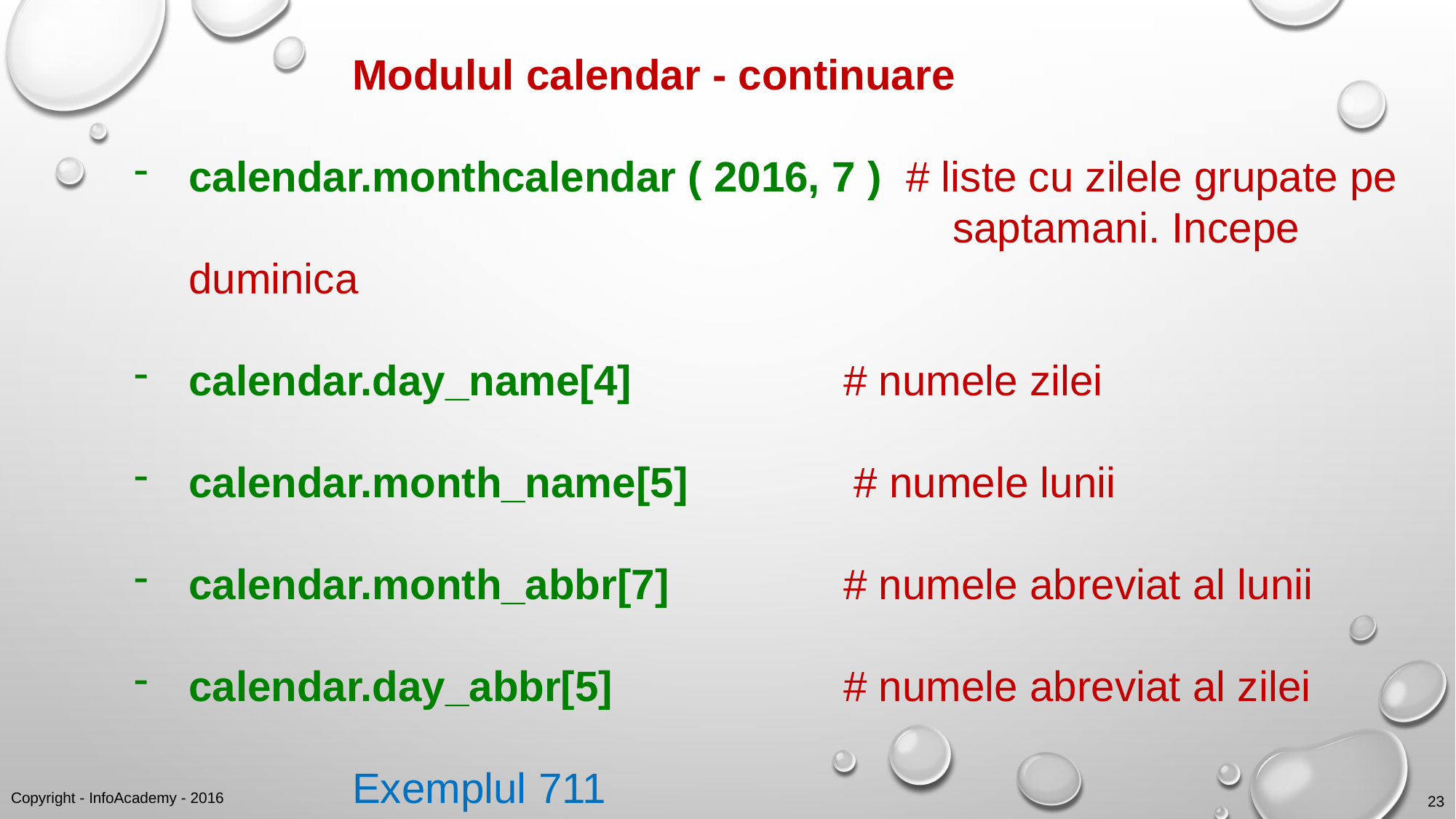

Modulul calendar - continuare

calendar.monthcalendar ( 2016, 7 )  # liste cu zilele grupate pe 							saptamani. Incepe duminica

calendar.day_name[4]                	# numele zilei

calendar.month_name[5]              # numele lunii

calendar.month_abbr[7]              	# numele abreviat al lunii

calendar.day_abbr[5]                	# numele abreviat al zilei
		Exemplul 711
Copyright - InfoAcademy - 2016
23